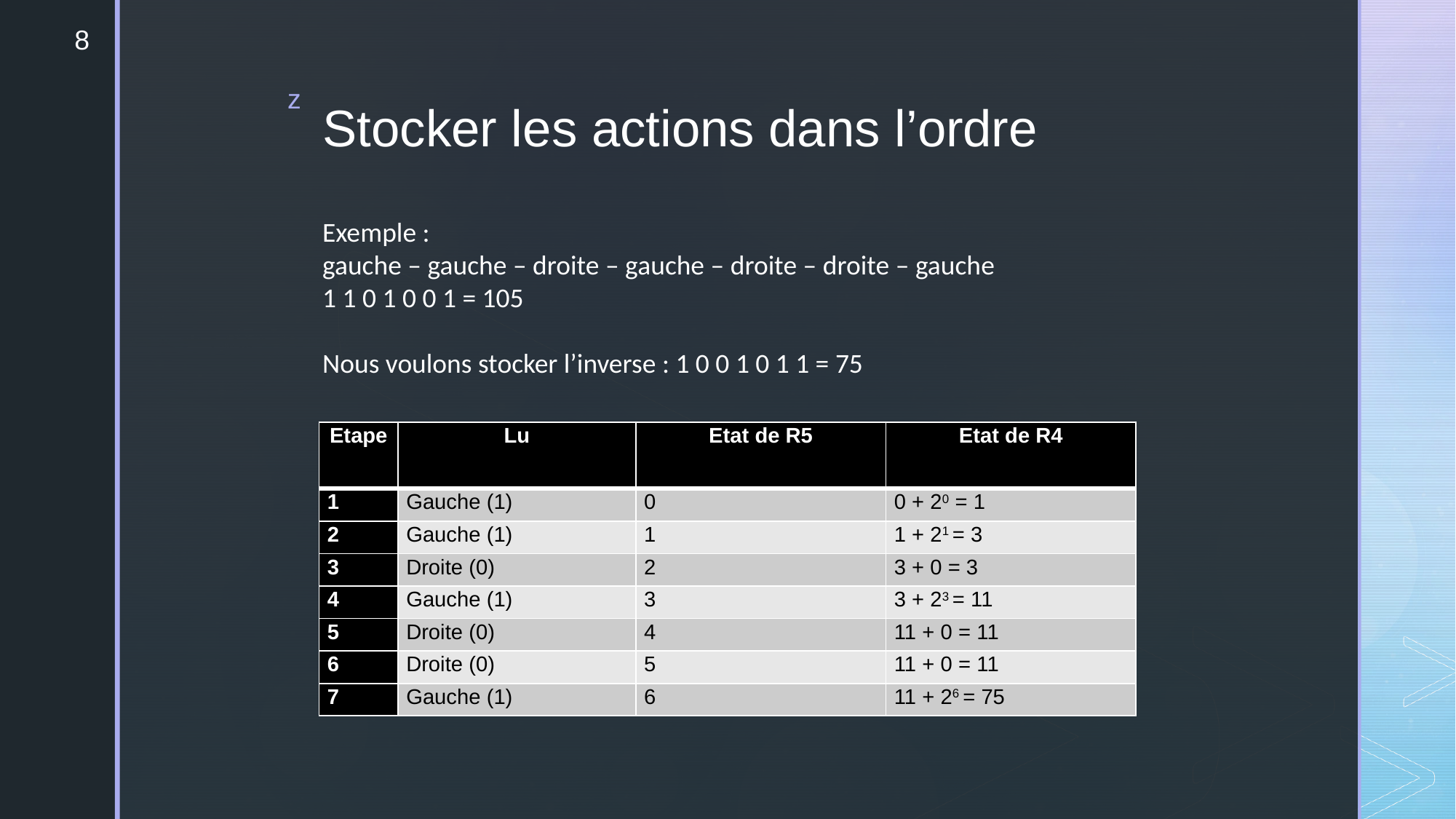

8
# Stocker les actions dans l’ordre
Exemple :
gauche – gauche – droite – gauche – droite – droite – gauche
1 1 0 1 0 0 1 = 105

Nous voulons stocker l’inverse : 1 0 0 1 0 1 1 = 75

| Etape | Lu | Etat de R5 | Etat de R4 |
| --- | --- | --- | --- |
| 1 | Gauche (1) | 0 | 0 + 20 = 1 |
| 2 | Gauche (1) | 1 | 1 + 21 = 3 |
| 3 | Droite (0) | 2 | 3 + 0 = 3 |
| 4 | Gauche (1) | 3 | 3 + 23 = 11 |
| 5 | Droite (0) | 4 | 11 + 0 = 11 |
| 6 | Droite (0) | 5 | 11 + 0 = 11 |
| 7 | Gauche (1) | 6 | 11 + 26 = 75 |